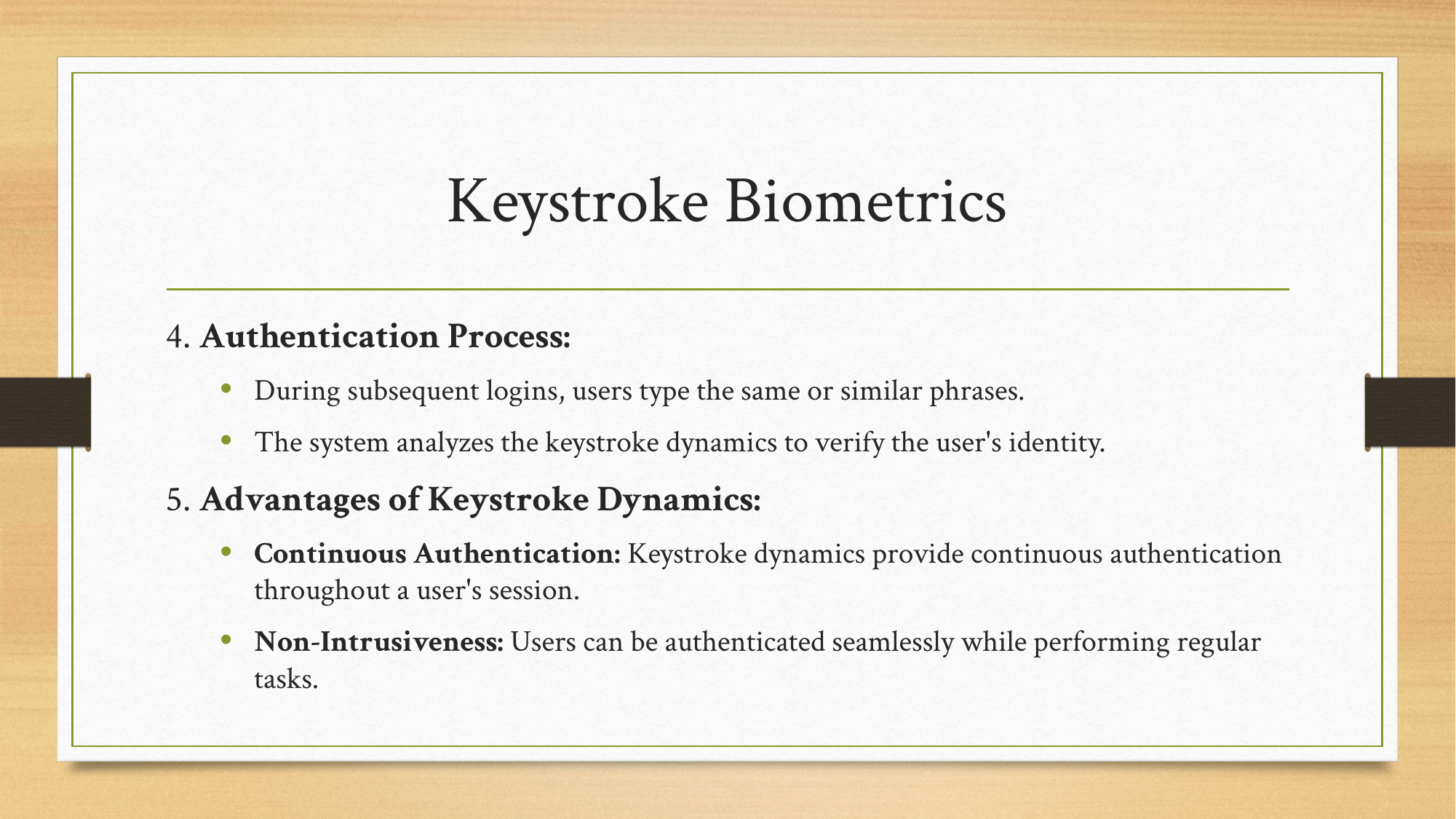

# Keystroke Biometrics
4. Authentication Process:
During subsequent logins, users type the same or similar phrases.
The system analyzes the keystroke dynamics to verify the user's identity.
5. Advantages of Keystroke Dynamics:
Continuous Authentication: Keystroke dynamics provide continuous authentication throughout a user's session.
Non-Intrusiveness: Users can be authenticated seamlessly while performing regular tasks.